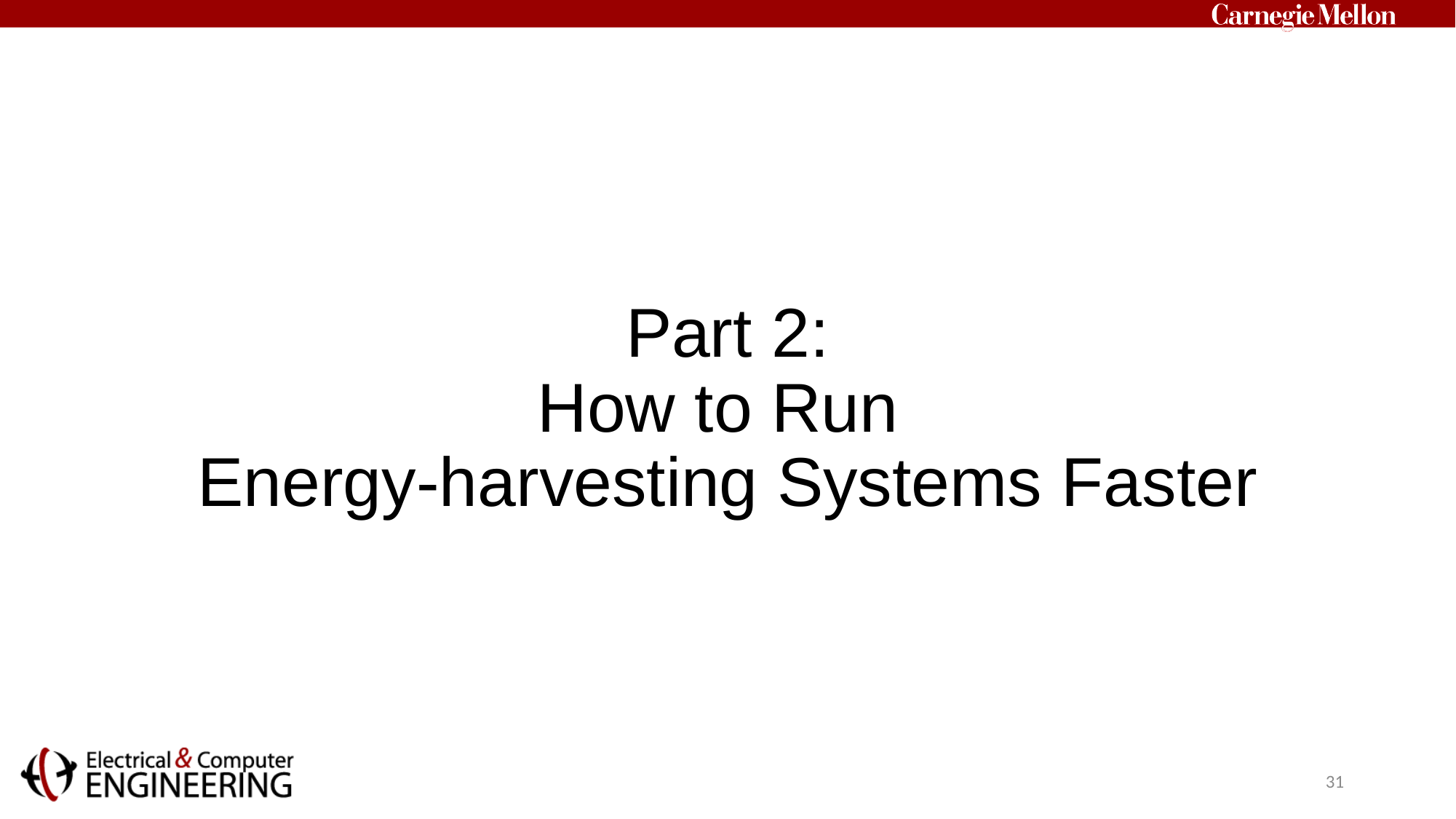

# Part 2: How to Run Energy-harvesting Systems Faster
31